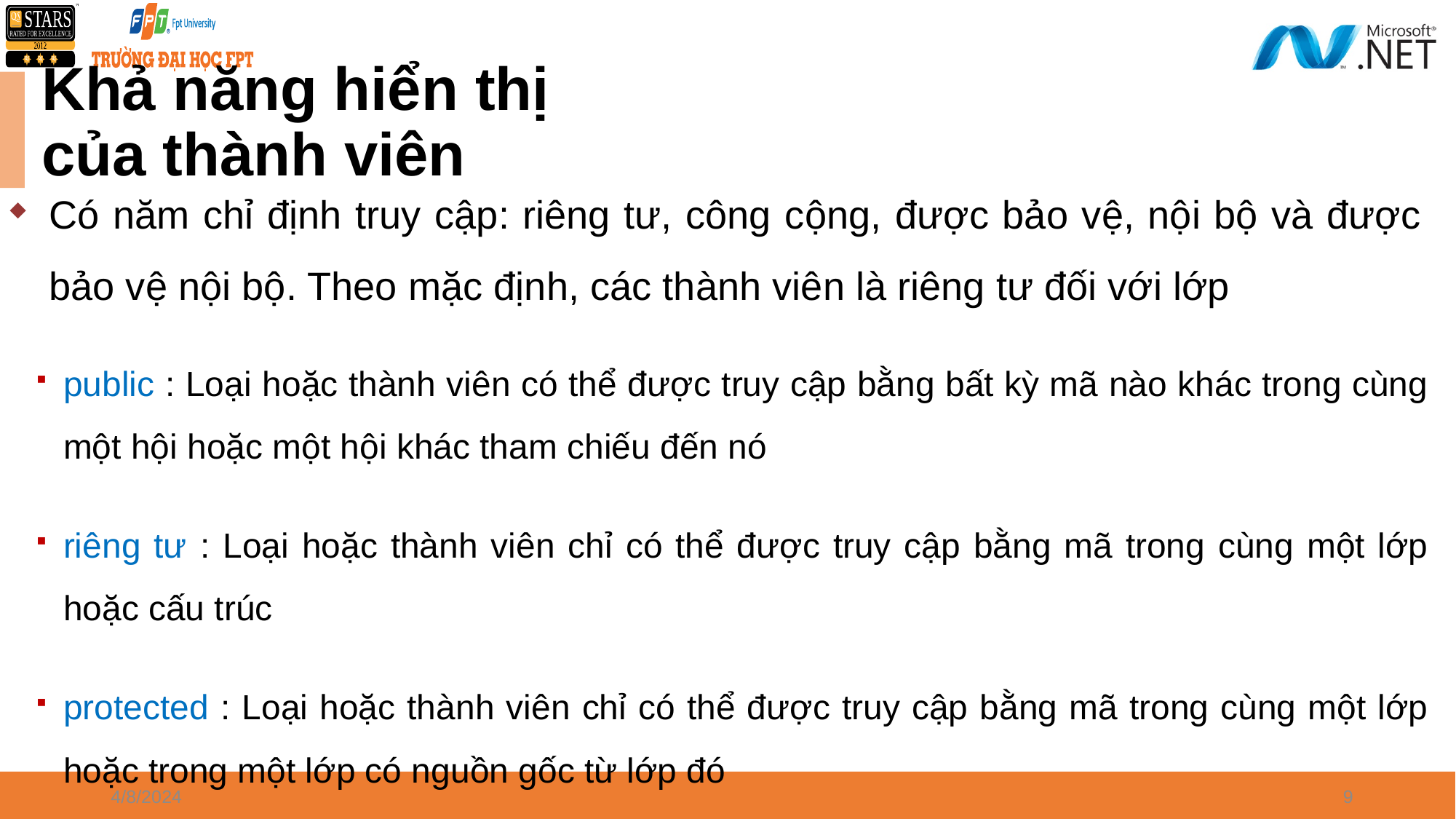

Khả năng hiển thị của thành viên
Có năm chỉ định truy cập: riêng tư, công cộng, được bảo vệ, nội bộ và được bảo vệ nội bộ. Theo mặc định, các thành viên là riêng tư đối với lớp
public : Loại hoặc thành viên có thể được truy cập bằng bất kỳ mã nào khác trong cùng một hội hoặc một hội khác tham chiếu đến nó
riêng tư : Loại hoặc thành viên chỉ có thể được truy cập bằng mã trong cùng một lớp hoặc cấu trúc
protected : Loại hoặc thành viên chỉ có thể được truy cập bằng mã trong cùng một lớp hoặc trong một lớp có nguồn gốc từ lớp đó
4/8/2024
9